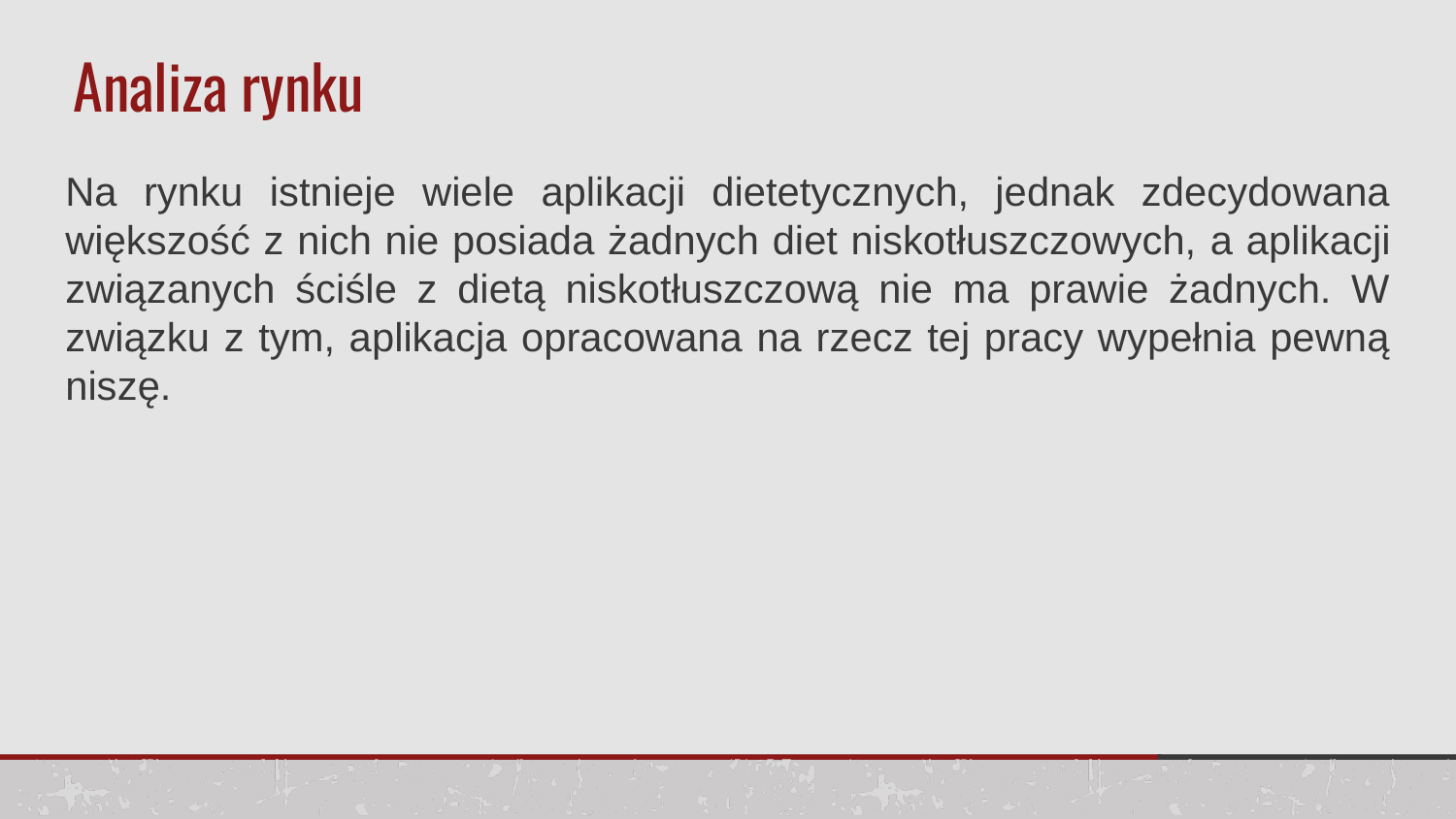

# Analiza rynku
Na rynku istnieje wiele aplikacji dietetycznych, jednak zdecydowana większość z nich nie posiada żadnych diet niskotłuszczowych, a aplikacji związanych ściśle z dietą niskotłuszczową nie ma prawie żadnych. W związku z tym, aplikacja opracowana na rzecz tej pracy wypełnia pewną niszę.